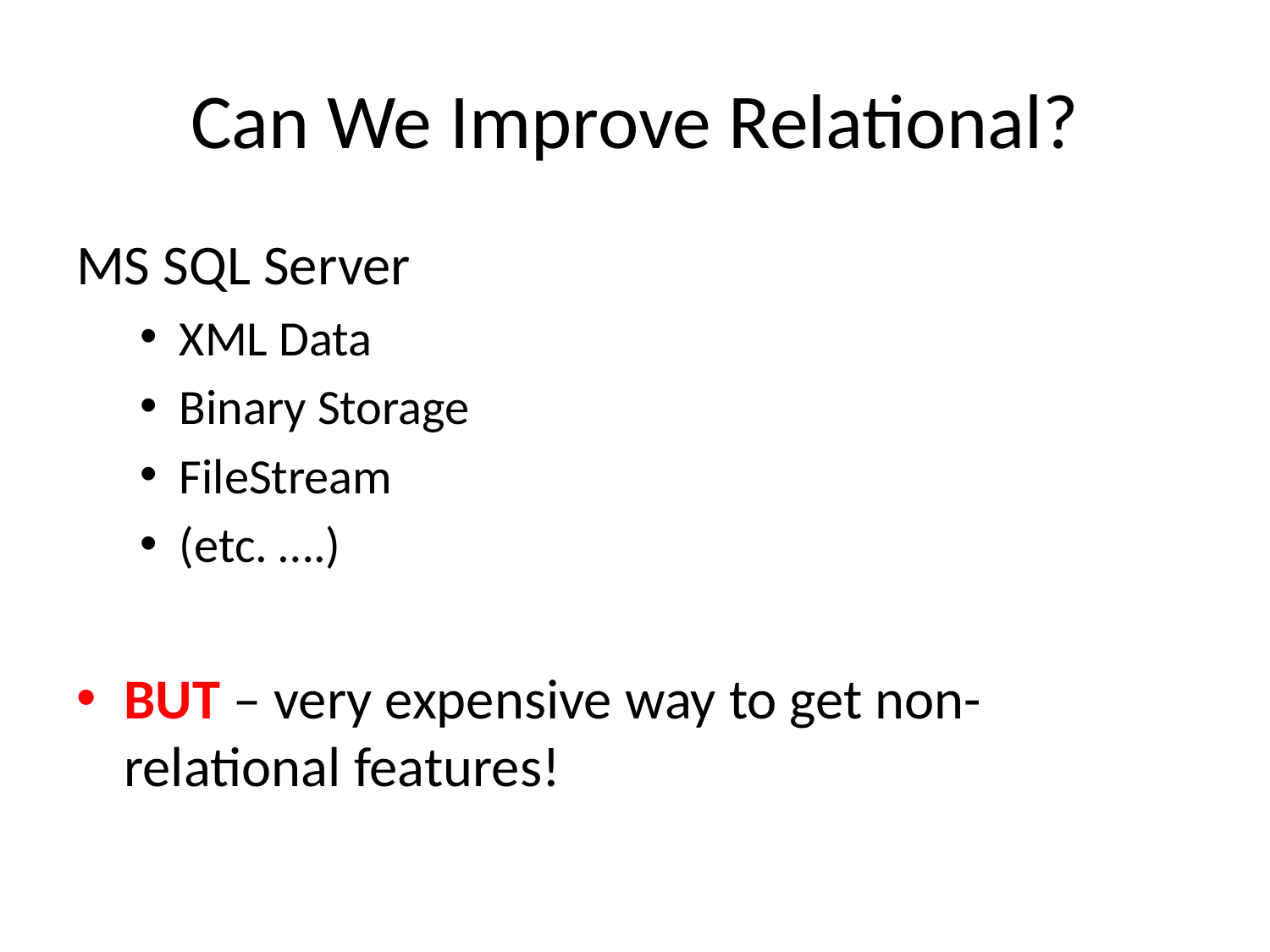

# Can We Improve Relational?
MS SQL Server
XML Data
Binary Storage
FileStream
(etc. ….)

BUT – very expensive way to get non-relational features!